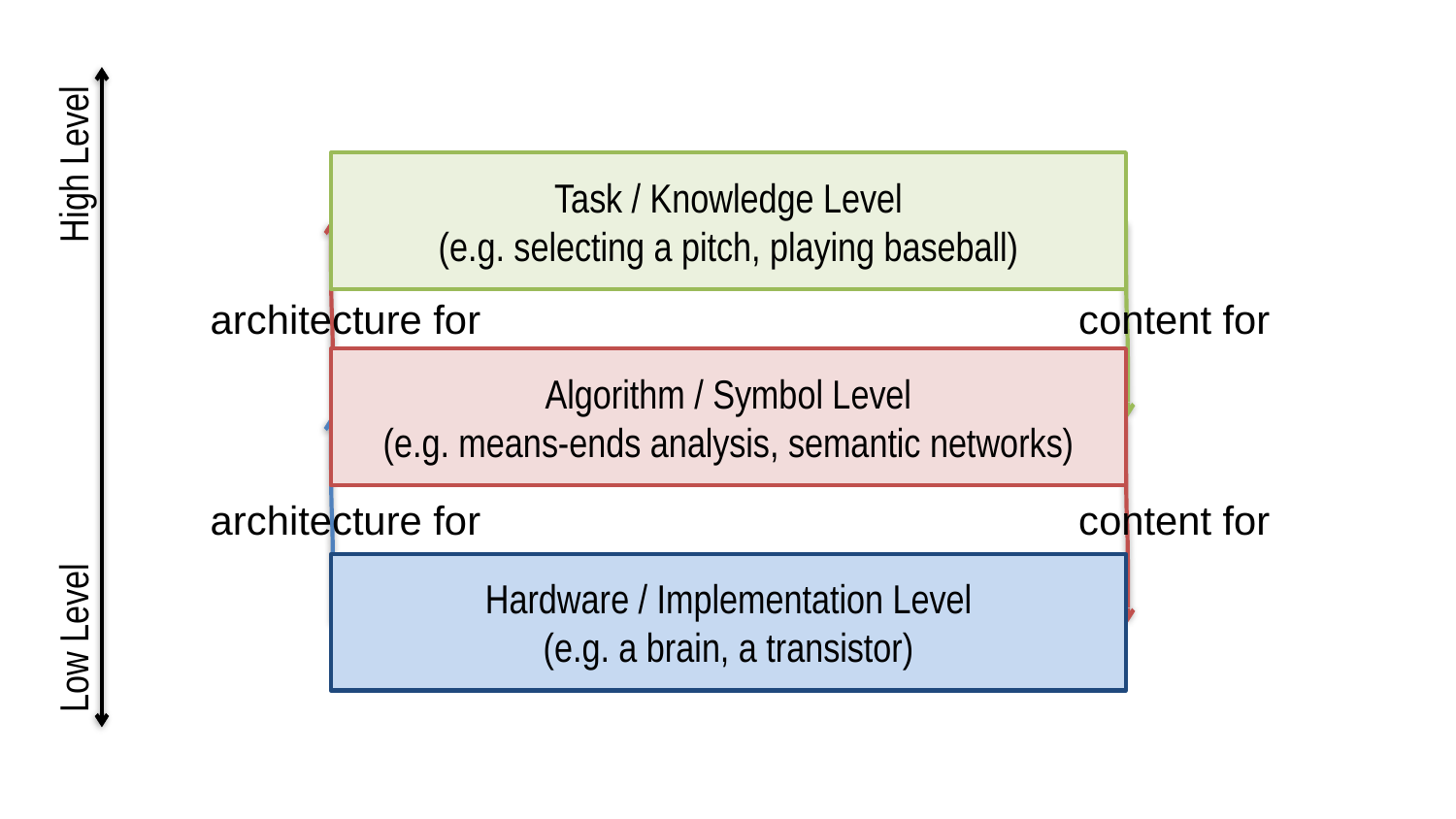

High Level
Low Level
Task / Knowledge Level
(e.g. selecting a pitch, playing baseball)
architecture for
content for
Algorithm / Symbol Level
(e.g. means-ends analysis, semantic networks)
architecture for
content for
Hardware / Implementation Level
(e.g. a brain, a transistor)